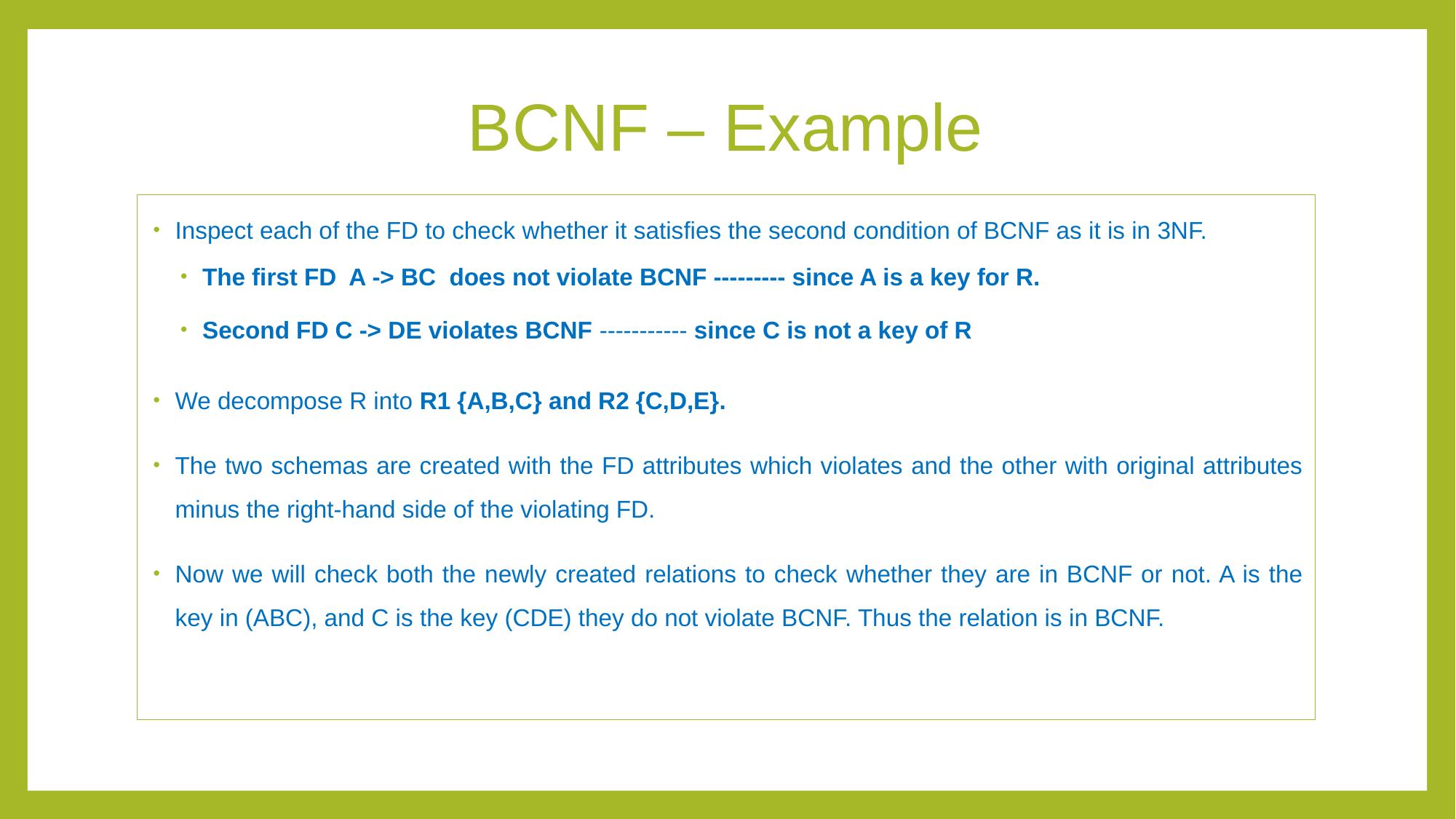

# BCNF – Example
Inspect each of the FD to check whether it satisfies the second condition of BCNF as it is in 3NF.
The first FD  A -> BC  does not violate BCNF --------- since A is a key for R.
Second FD C -> DE violates BCNF ----------- since C is not a key of R
We decompose R into R1 {A,B,C} and R2 {C,D,E}.
The two schemas are created with the FD attributes which violates and the other with original attributes minus the right-hand side of the violating FD.
Now we will check both the newly created relations to check whether they are in BCNF or not. A is the key in (ABC), and C is the key (CDE) they do not violate BCNF. Thus the relation is in BCNF.